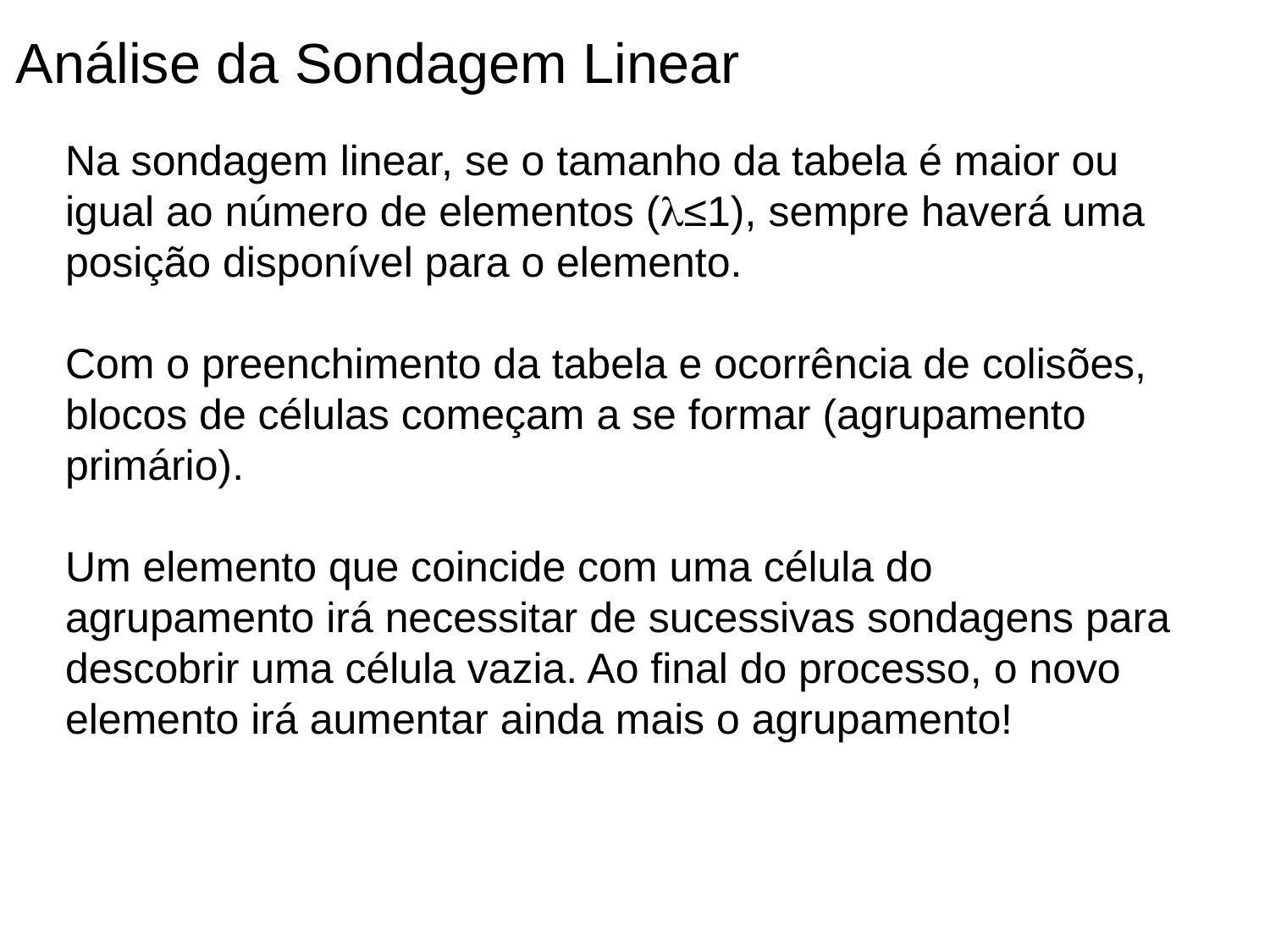

Análise da Sondagem Linear
Na sondagem linear, se o tamanho da tabela é maior ou igual ao número de elementos (λ≤1), sempre haverá uma posição disponível para o elemento.

Com o preenchimento da tabela e ocorrência de colisões, blocos de células começam a se formar (agrupamento primário).

Um elemento que coincide com uma célula do agrupamento irá necessitar de sucessivas sondagens para descobrir uma célula vazia. Ao final do processo, o novo elemento irá aumentar ainda mais o agrupamento!